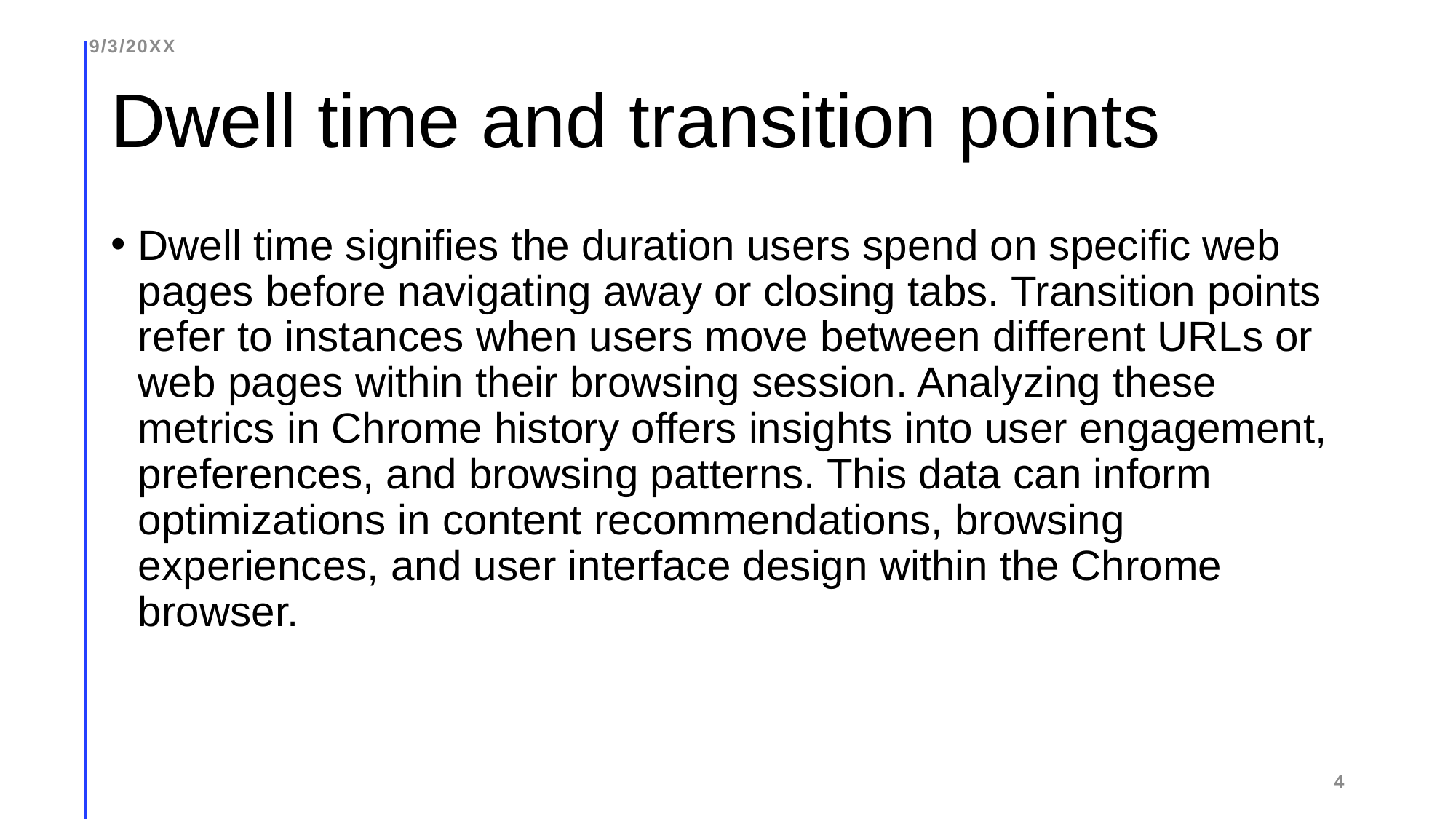

9/3/20XX
# Dwell time and transition points
Dwell time signifies the duration users spend on specific web pages before navigating away or closing tabs. Transition points refer to instances when users move between different URLs or web pages within their browsing session. Analyzing these metrics in Chrome history offers insights into user engagement, preferences, and browsing patterns. This data can inform optimizations in content recommendations, browsing experiences, and user interface design within the Chrome browser.
4